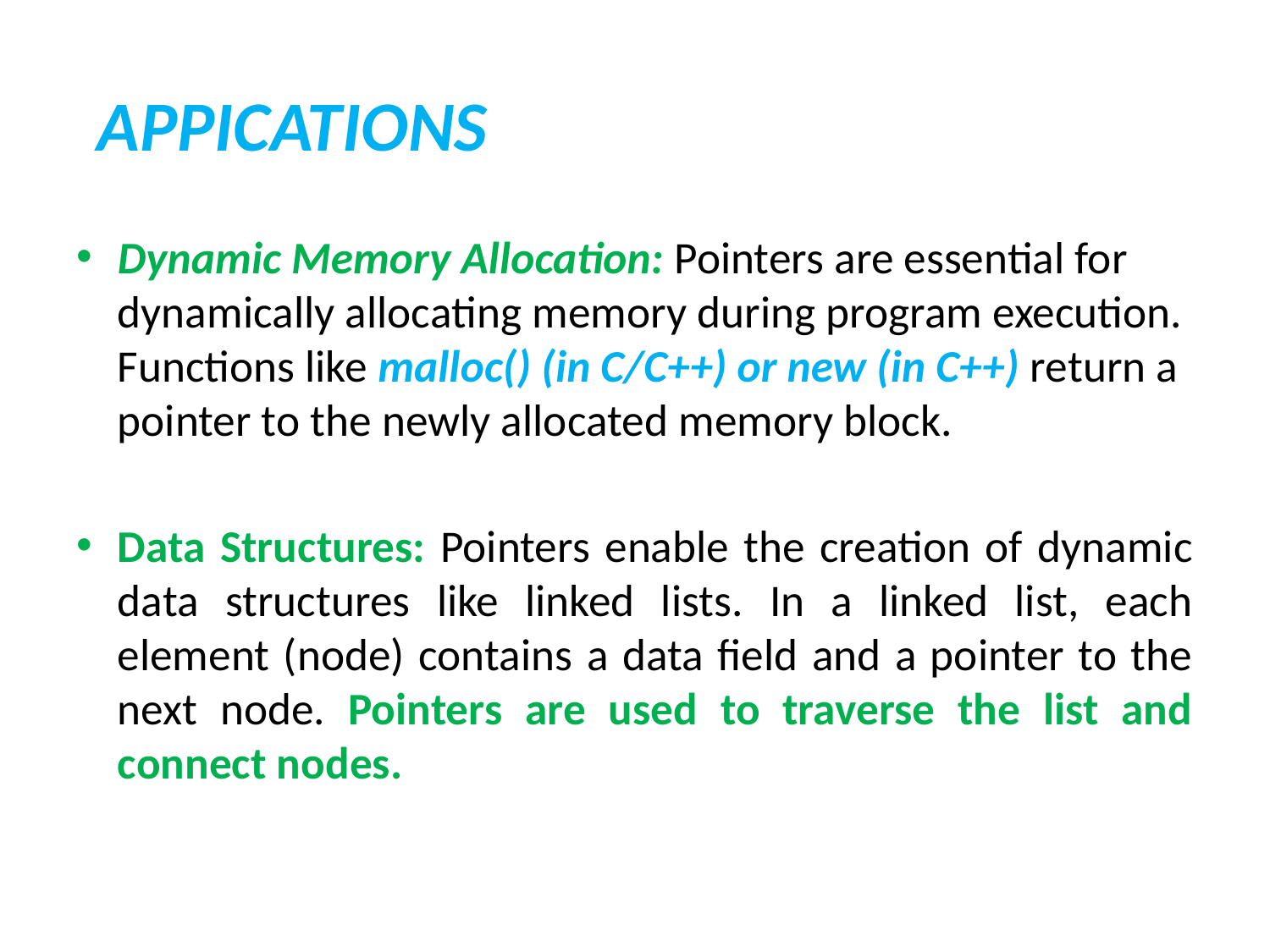

APPICATIONS
Dynamic Memory Allocation: Pointers are essential for dynamically allocating memory during program execution. Functions like malloc() (in C/C++) or new (in C++) return a pointer to the newly allocated memory block.

Data Structures: Pointers enable the creation of dynamic data structures like linked lists. In a linked list, each element (node) contains a data field and a pointer to the next node. Pointers are used to traverse the list and connect nodes.